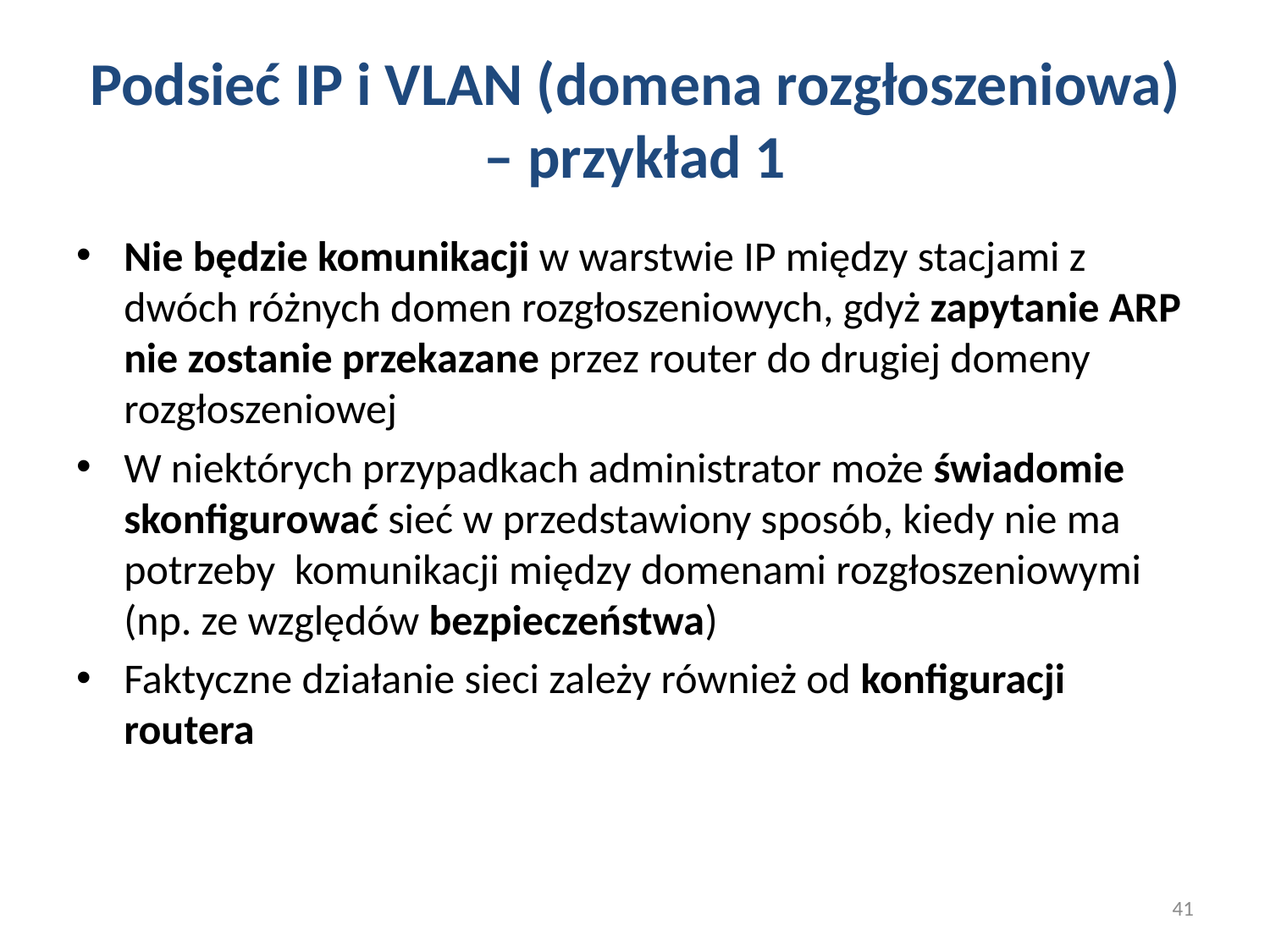

# Podsieć IP i VLAN (domena rozgłoszeniowa) – przykład 1
Nie będzie komunikacji w warstwie IP między stacjami z dwóch różnych domen rozgłoszeniowych, gdyż zapytanie ARP nie zostanie przekazane przez router do drugiej domeny rozgłoszeniowej
W niektórych przypadkach administrator może świadomie skonfigurować sieć w przedstawiony sposób, kiedy nie ma potrzeby  komunikacji między domenami rozgłoszeniowymi (np. ze względów bezpieczeństwa)
Faktyczne działanie sieci zależy również od konfiguracji routera

41